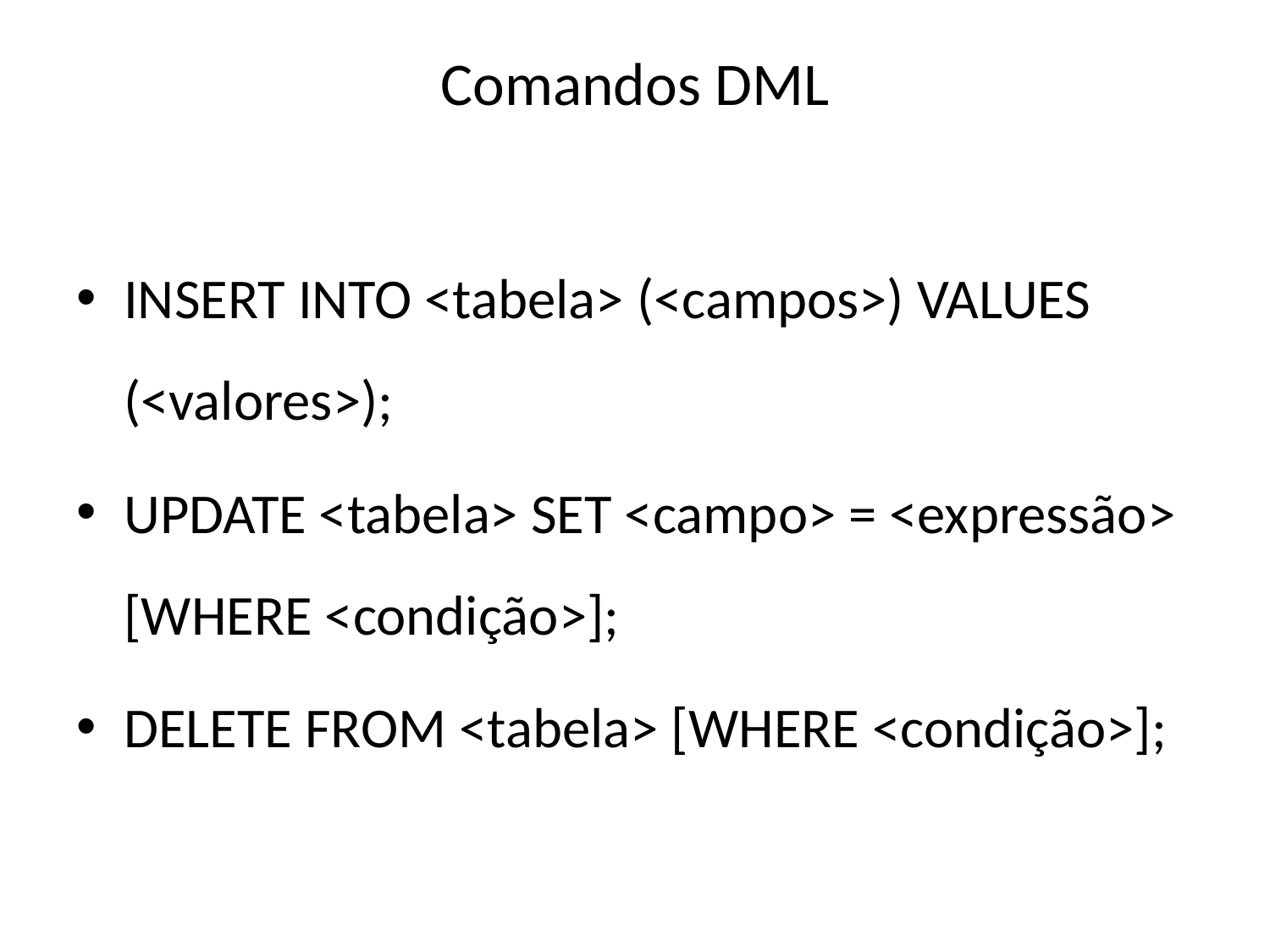

# Comandos DML
INSERT INTO <tabela> (<campos>) VALUES (<valores>);
UPDATE <tabela> SET <campo> = <expressão> [WHERE <condição>];
DELETE FROM <tabela> [WHERE <condição>];